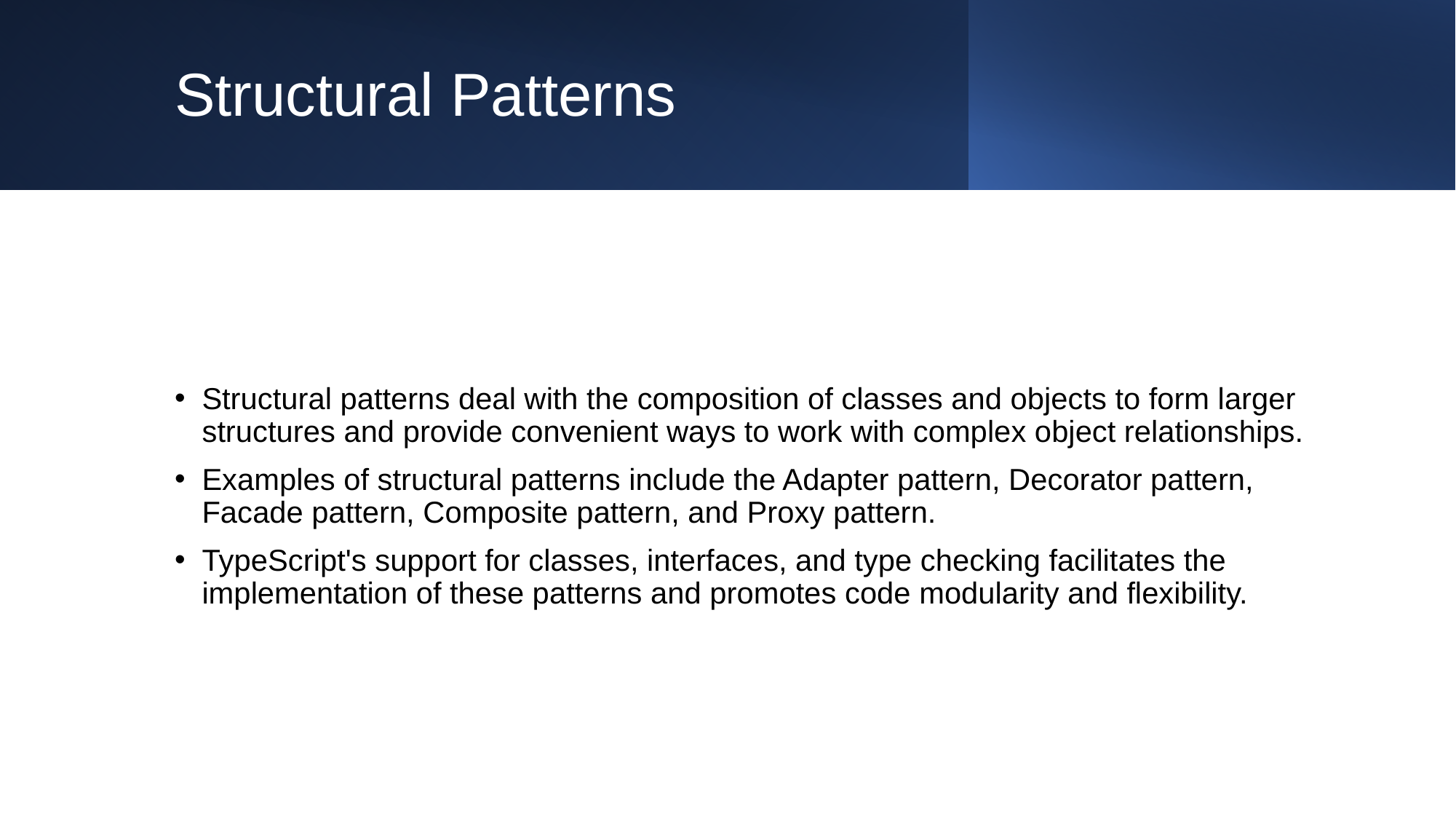

# Structural Patterns
Structural patterns deal with the composition of classes and objects to form larger structures and provide convenient ways to work with complex object relationships.
Examples of structural patterns include the Adapter pattern, Decorator pattern, Facade pattern, Composite pattern, and Proxy pattern.
TypeScript's support for classes, interfaces, and type checking facilitates the implementation of these patterns and promotes code modularity and flexibility.